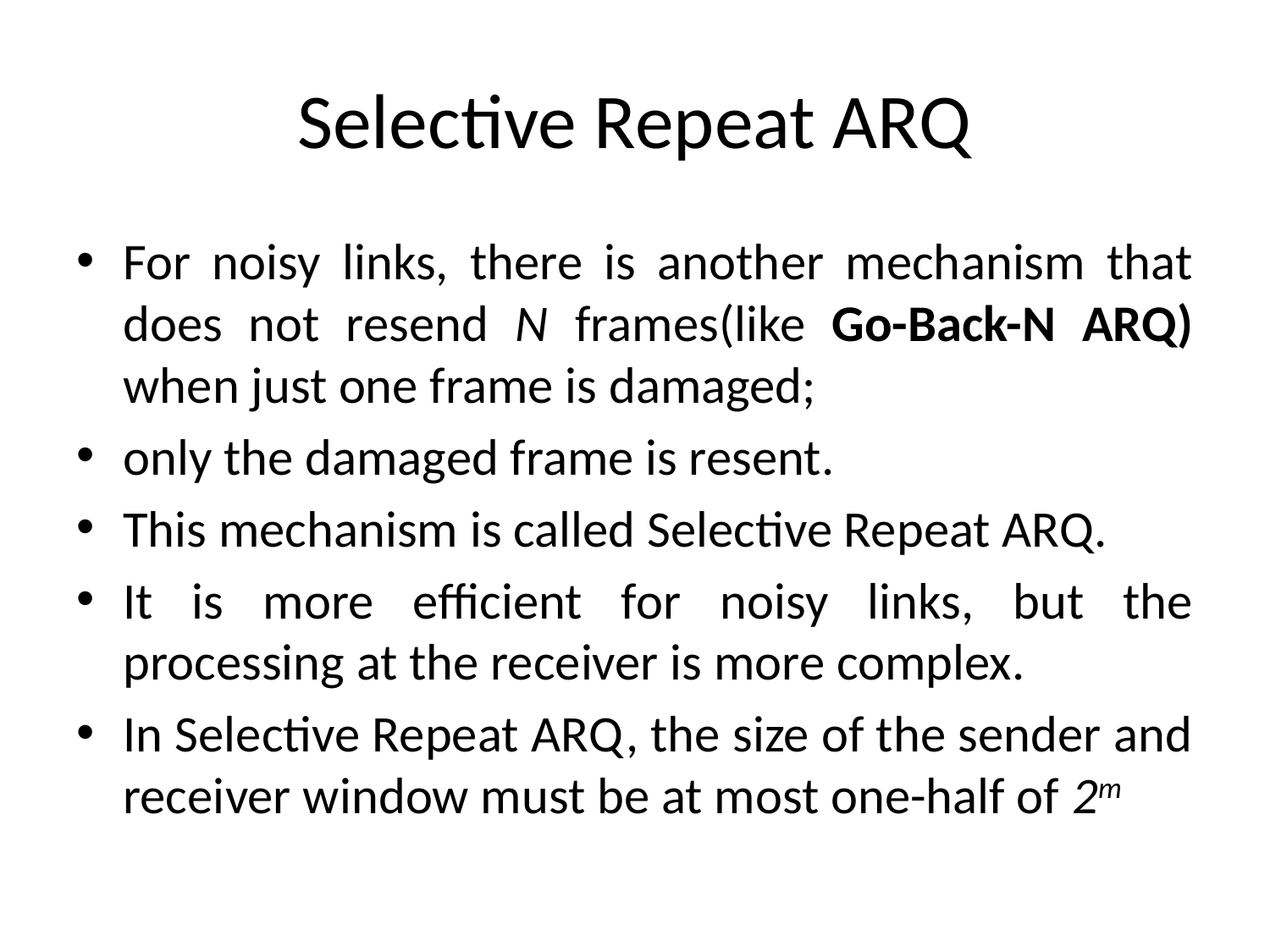

# Selective Repeat ARQ
For noisy links, there is another mechanism that does not resend N frames(like Go-Back-N ARQ) when just one frame is damaged;
only the damaged frame is resent.
This mechanism is called Selective Repeat ARQ.
It is more efficient for noisy links, but the processing at the receiver is more complex.
In Selective Repeat ARQ, the size of the sender and receiver window must be at most one-half of 2m